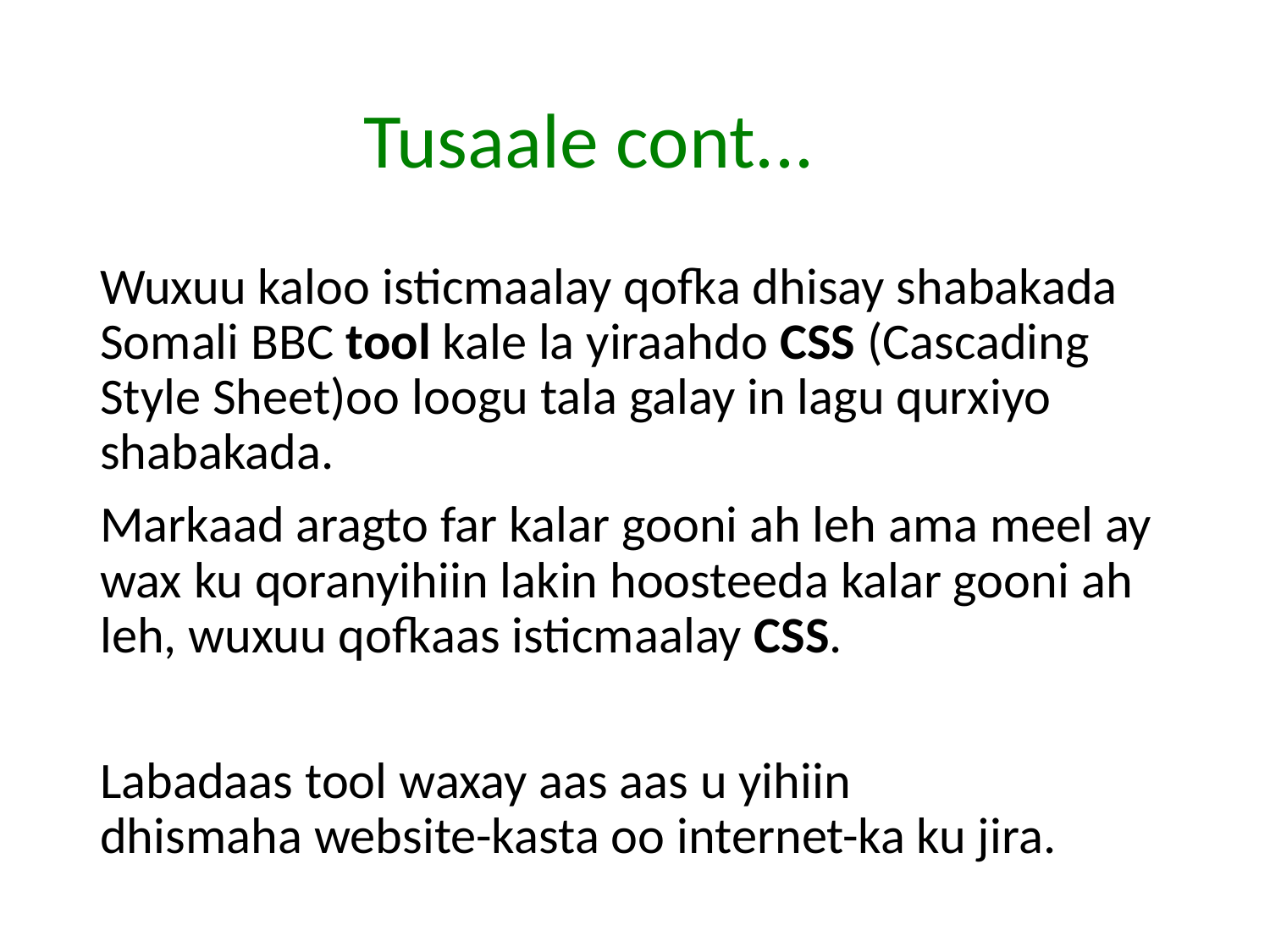

# Tusaale cont...
Wuxuu kaloo isticmaalay qofka dhisay shabakada Somali BBC tool kale la yiraahdo CSS (Cascading Style Sheet)oo loogu tala galay in lagu qurxiyo shabakada.
Markaad aragto far kalar gooni ah leh ama meel ay wax ku qoranyihiin lakin hoosteeda kalar gooni ah leh, wuxuu qofkaas isticmaalay CSS.

Labadaas tool waxay aas aas u yihiin dhismaha website-kasta oo internet-ka ku jira.